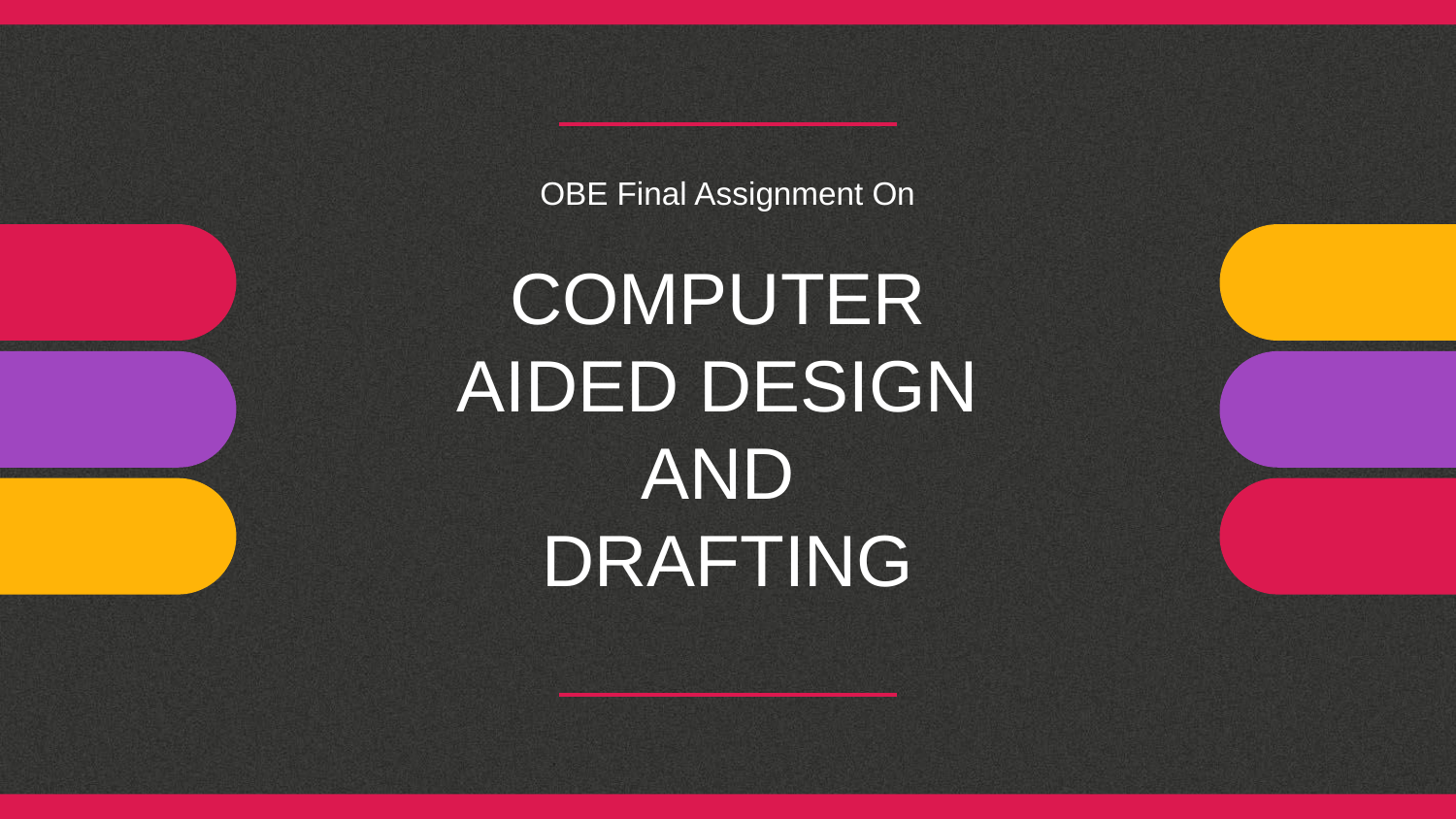

OBE Final Assignment On
# COMPUTER AIDED DESIGN AND DRAFTING